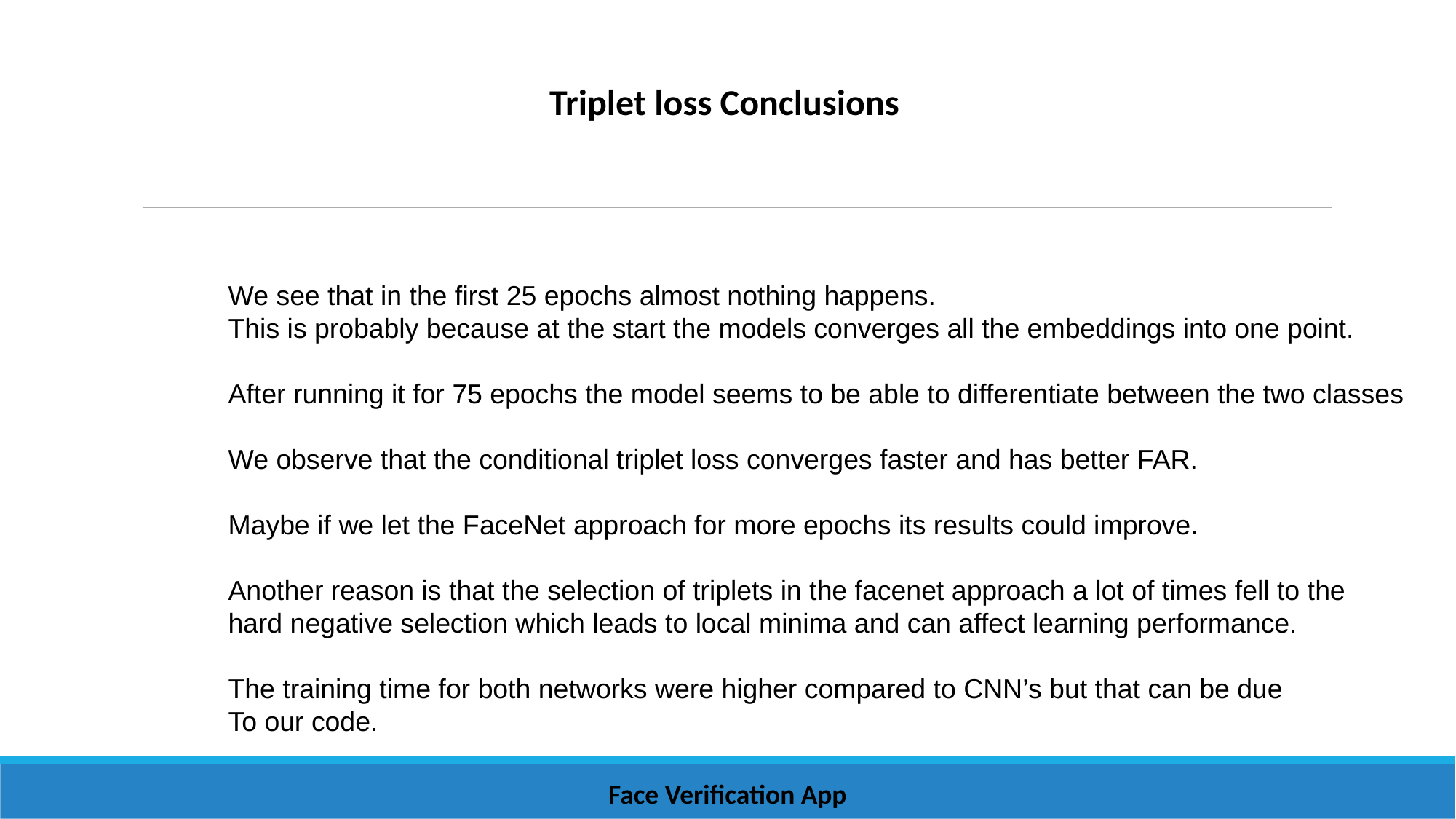

# Triplet loss Conclusions

We see that in the first 25 epochs almost nothing happens.
This is probably because at the start the models converges all the embeddings into one point.

After running it for 75 epochs the model seems to be able to differentiate between the two classes

We observe that the conditional triplet loss converges faster and has better FAR.

Maybe if we let the FaceNet approach for more epochs its results could improve.

Another reason is that the selection of triplets in the facenet approach a lot of times fell to the hard negative selection which leads to local minima and can affect learning performance.

The training time for both networks were higher compared to CNN’s but that can be due
To our code.

Face Verification App